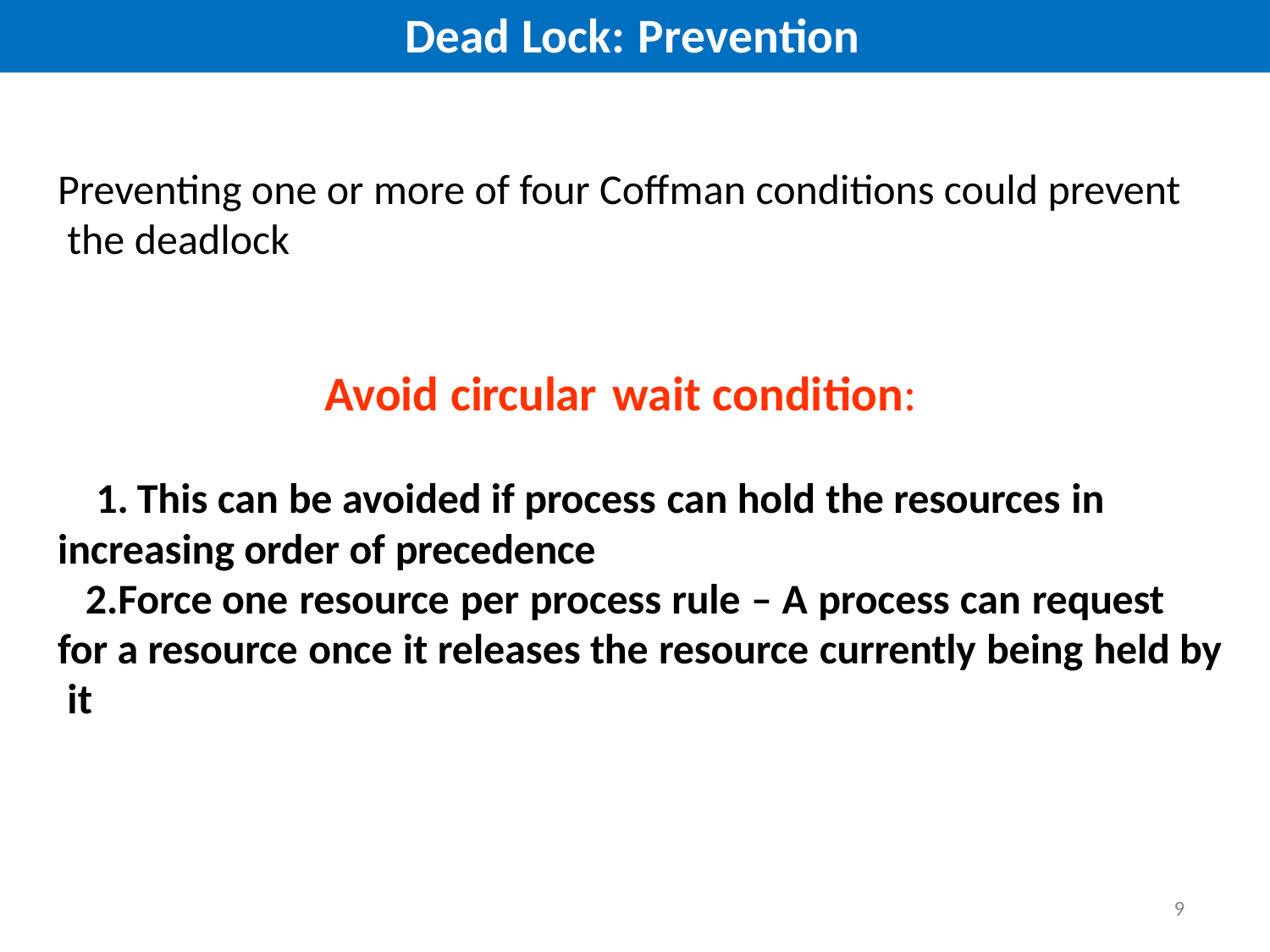

# Dead Lock: Prevention
Preventing one or more of four Coffman conditions could prevent  the deadlock

Avoid circular wait condition:

This can be avoided if process can hold the resources in
increasing order of precedence
Force one resource per process rule – A process can request  for a resource once it releases the resource currently being held by  it

9